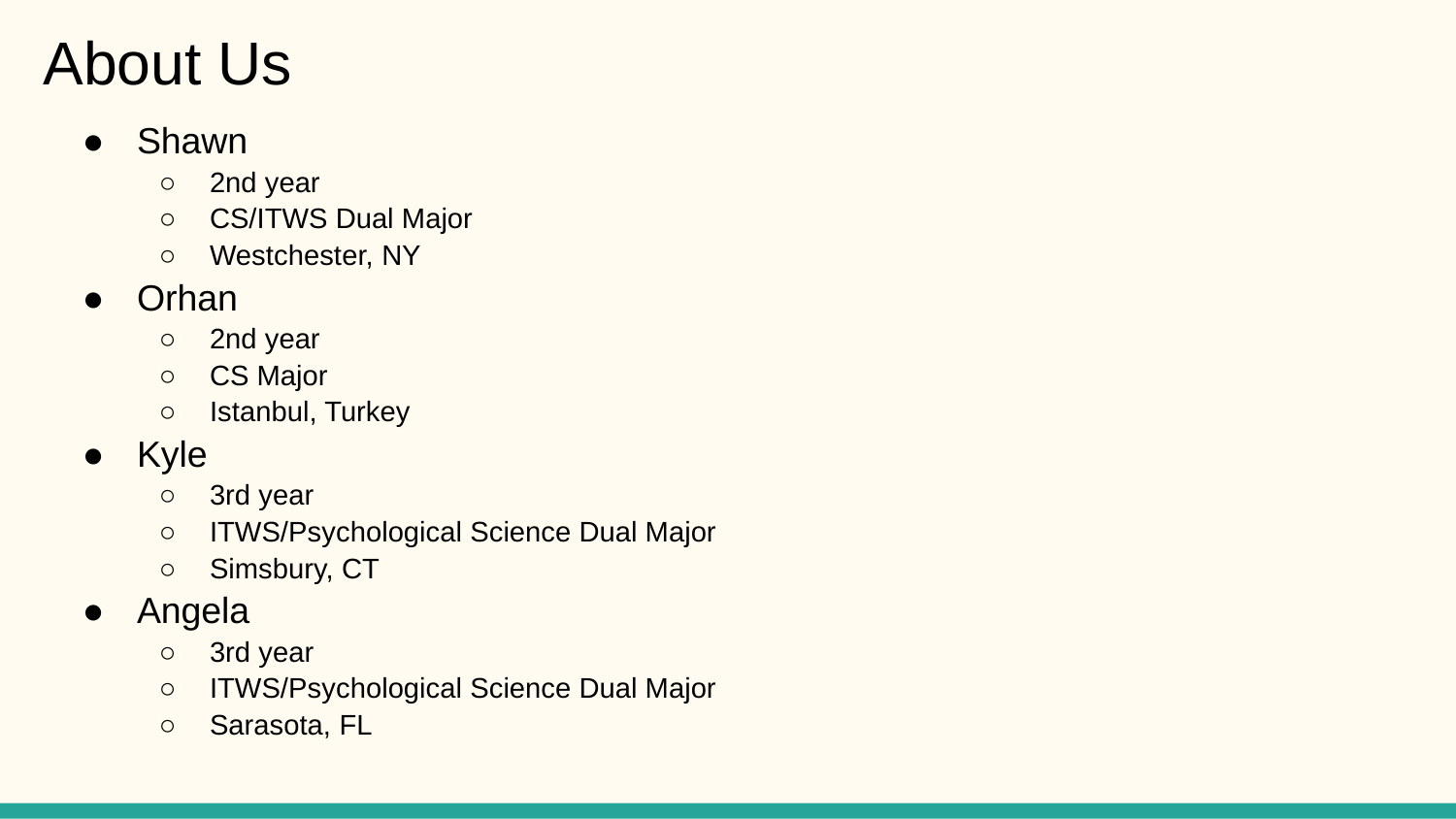

# About Us
Shawn
2nd year
CS/ITWS Dual Major
Westchester, NY
Orhan
2nd year
CS Major
Istanbul, Turkey
Kyle
3rd year
ITWS/Psychological Science Dual Major
Simsbury, CT
Angela
3rd year
ITWS/Psychological Science Dual Major
Sarasota, FL